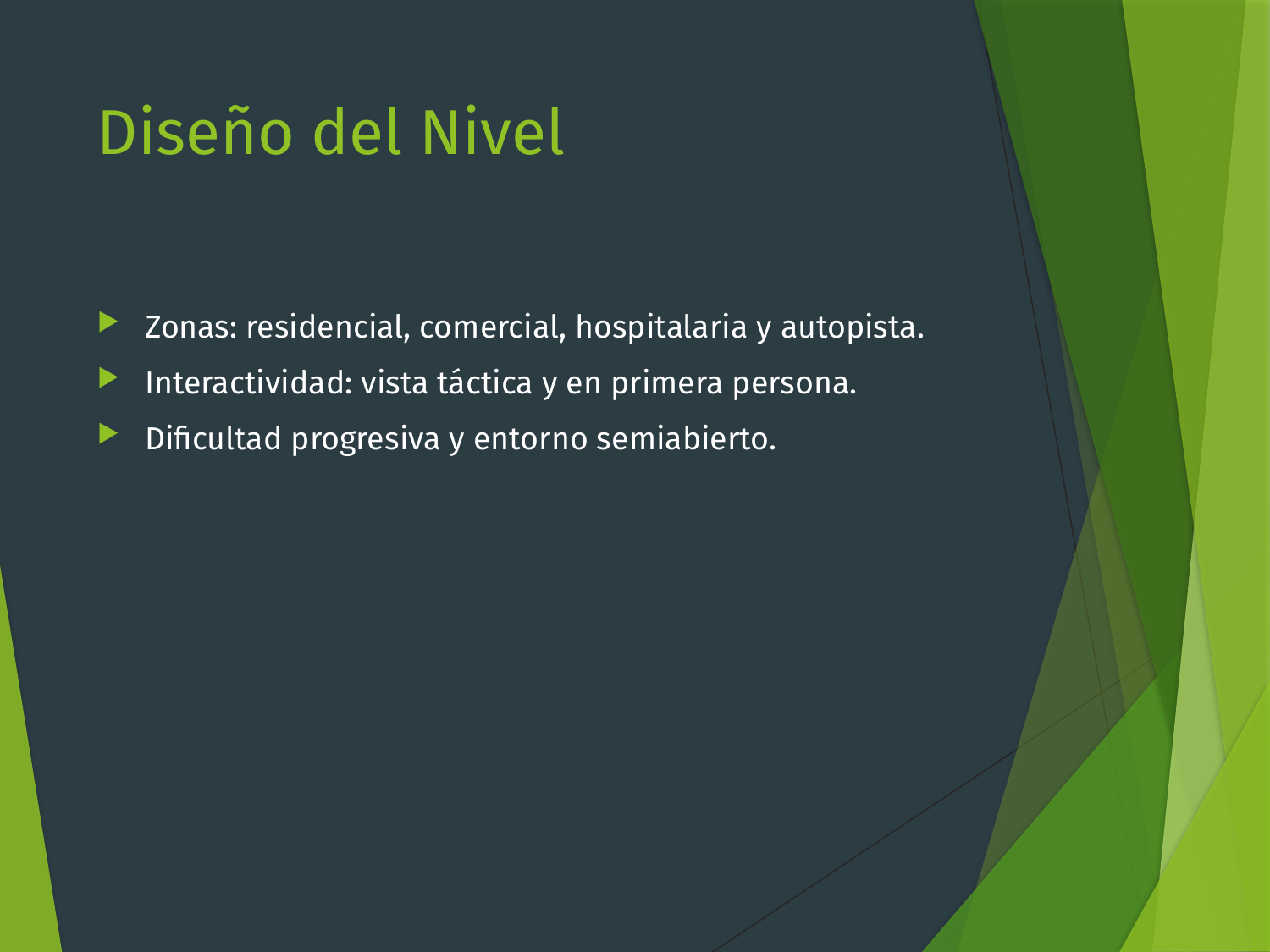

# Diseño del Nivel
Zonas: residencial, comercial, hospitalaria y autopista.
Interactividad: vista táctica y en primera persona.
Dificultad progresiva y entorno semiabierto.